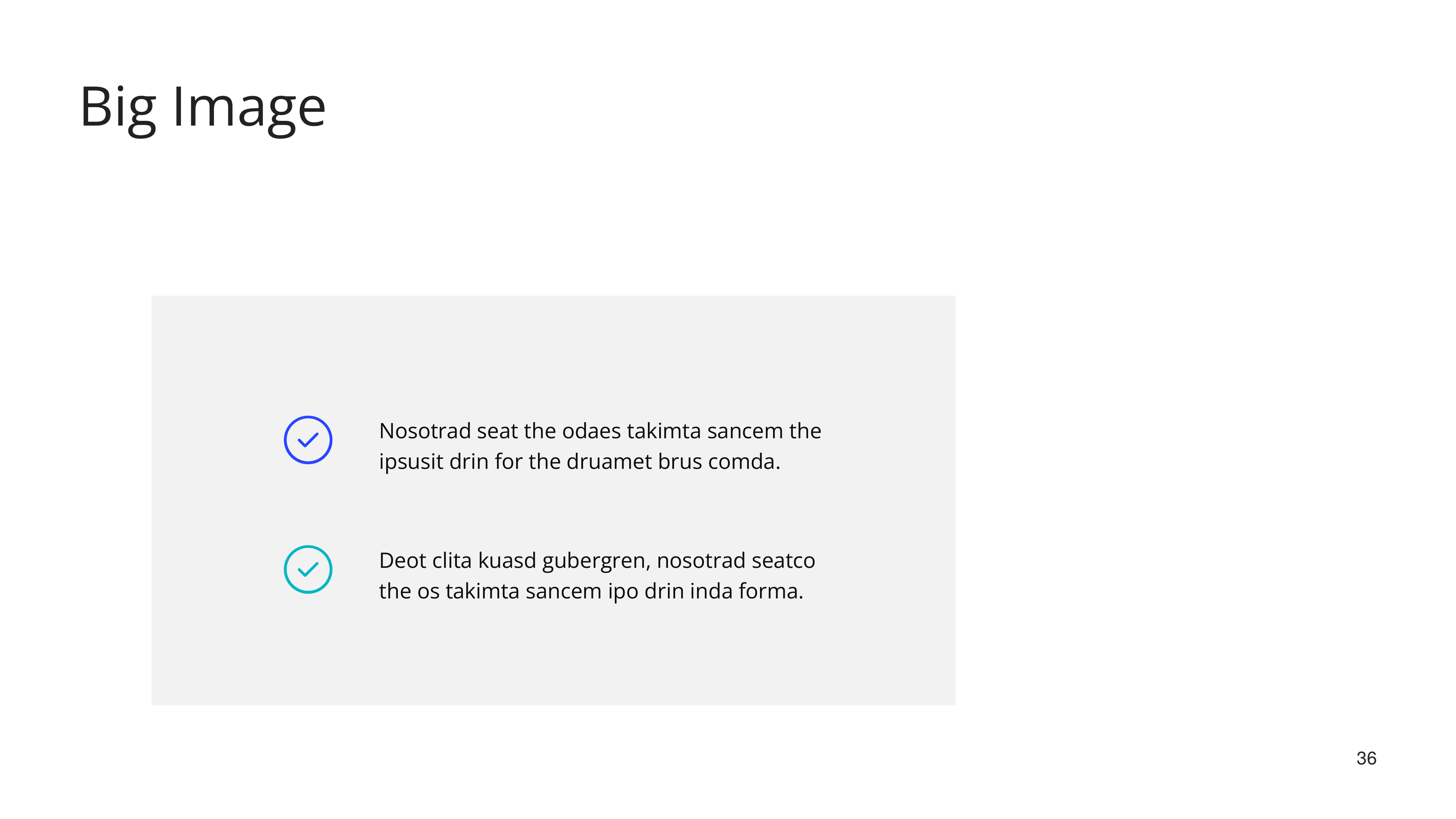

Big Image

Nosotrad seat the odaes takimta sancem the ipsusit drin for the druamet brus comda.

Deot clita kuasd gubergren, nosotrad seatco the os takimta sancem ipo drin inda forma.

36